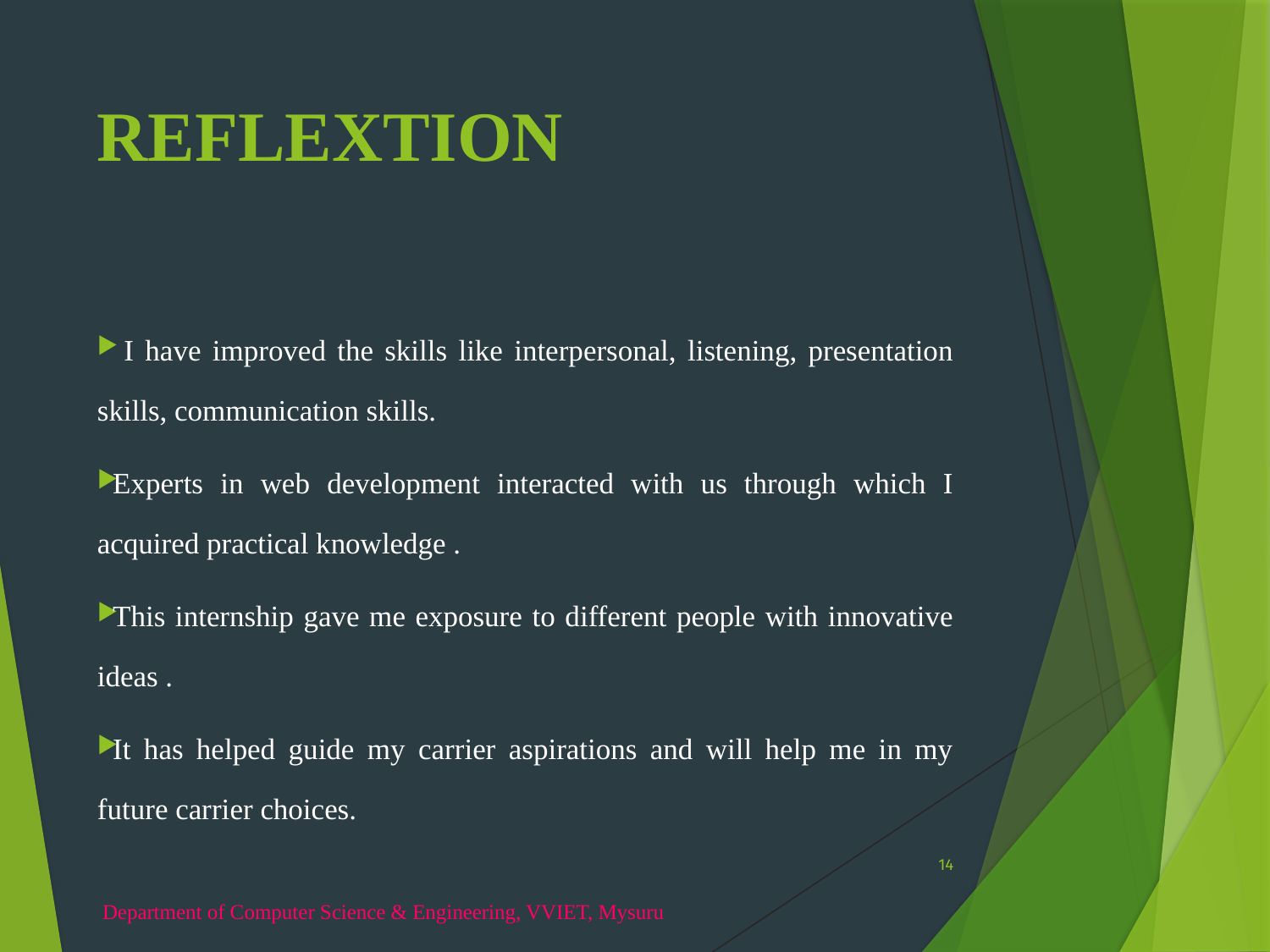

# REFLEXTION
 I have improved the skills like interpersonal, listening, presentation skills, communication skills.
Experts in web development interacted with us through which I acquired practical knowledge .
This internship gave me exposure to different people with innovative ideas .
It has helped guide my carrier aspirations and will help me in my future carrier choices.

14

Department of Computer Science & Engineering, VVIET, Mysuru